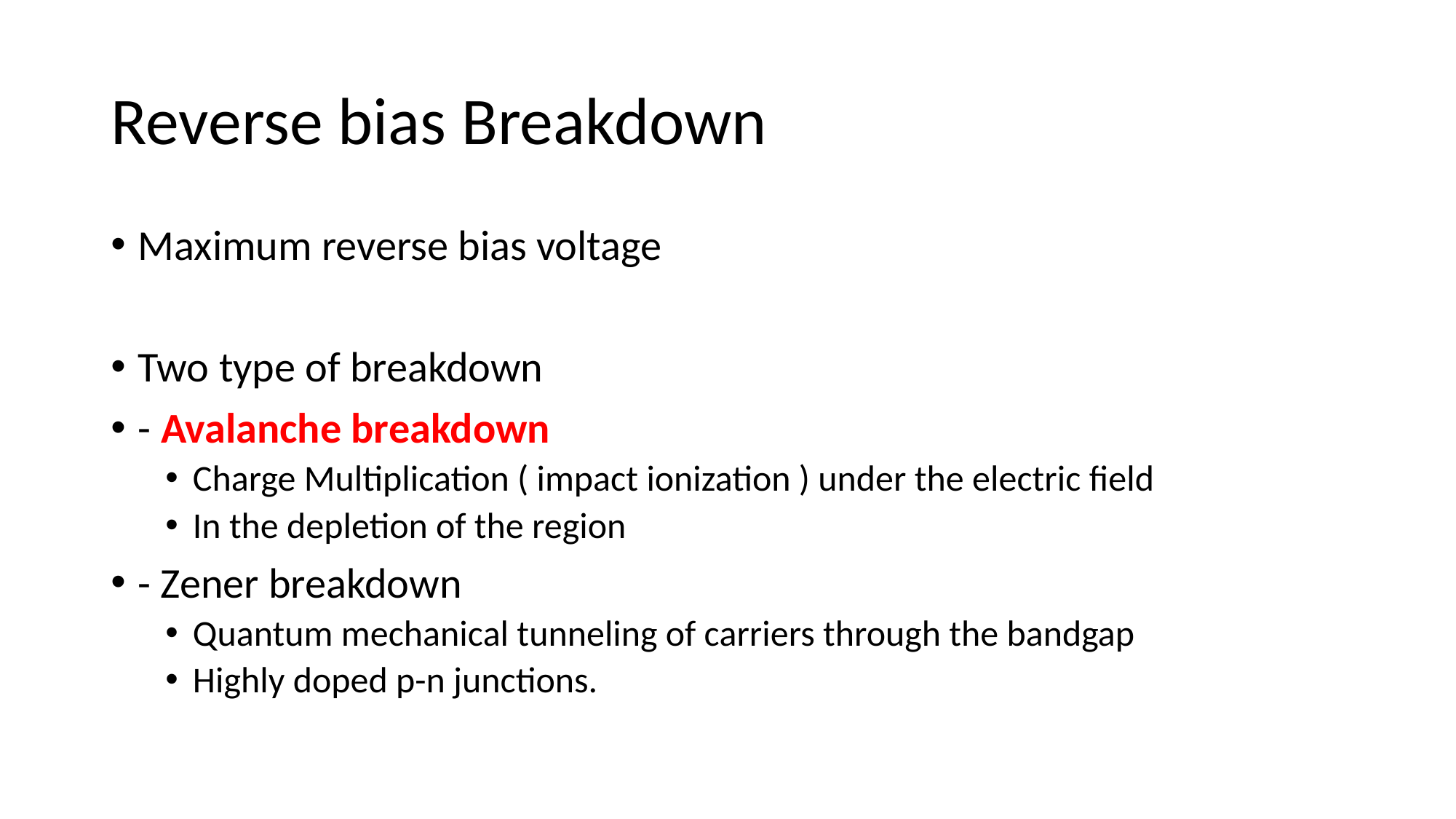

# Reverse bias Breakdown
Maximum reverse bias voltage

Two type of breakdown
- Avalanche breakdown
Charge Multiplication ( impact ionization ) under the electric field
In the depletion of the region
- Zener breakdown
Quantum mechanical tunneling of carriers through the bandgap
Highly doped p-n junctions.